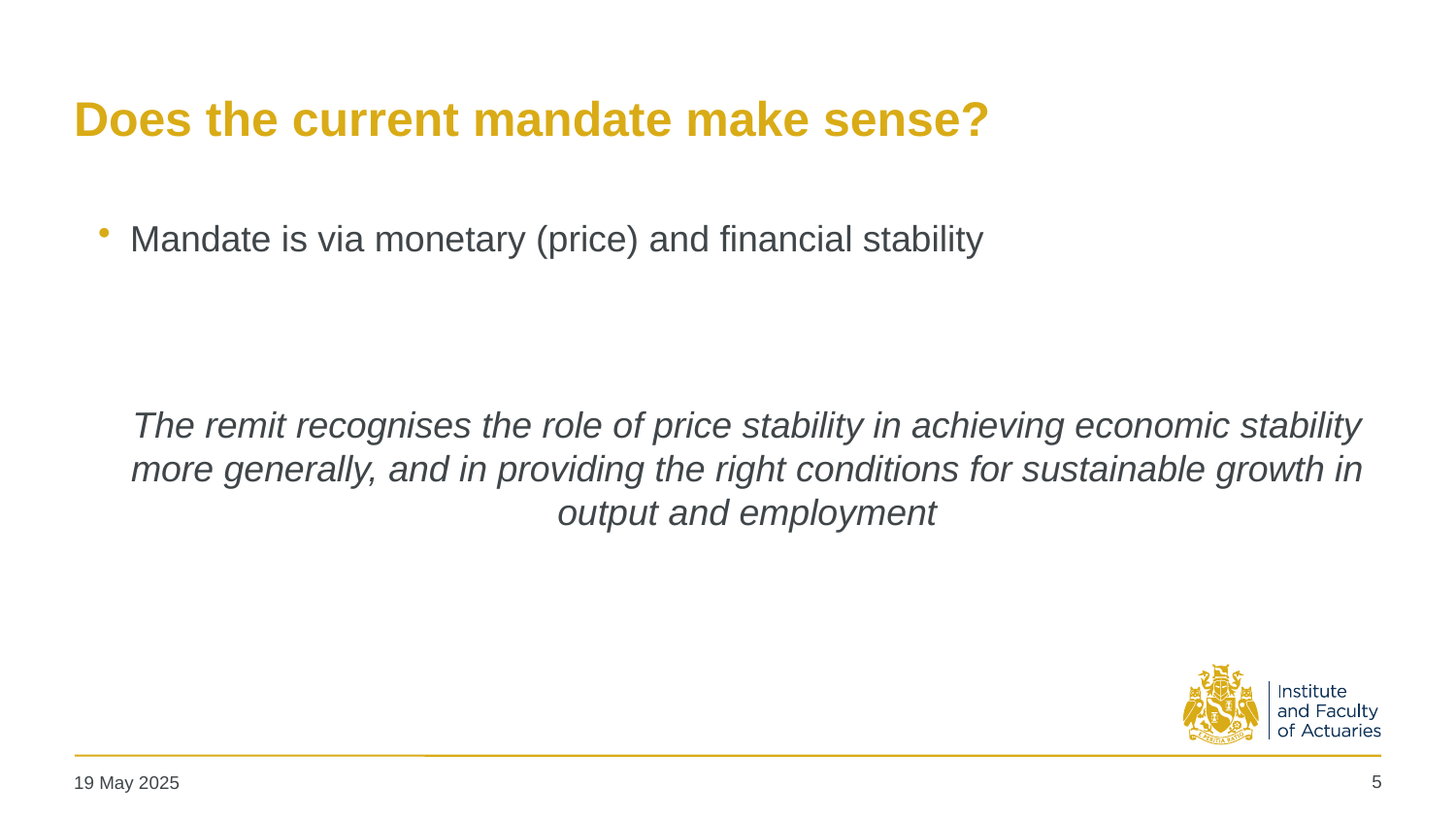

# Does the current mandate make sense?

Mandate is via monetary (price) and financial stability

The remit recognises the role of price stability in achieving economic stability more generally, and in providing the right conditions for sustainable growth in output and employment

5
19 May 2025